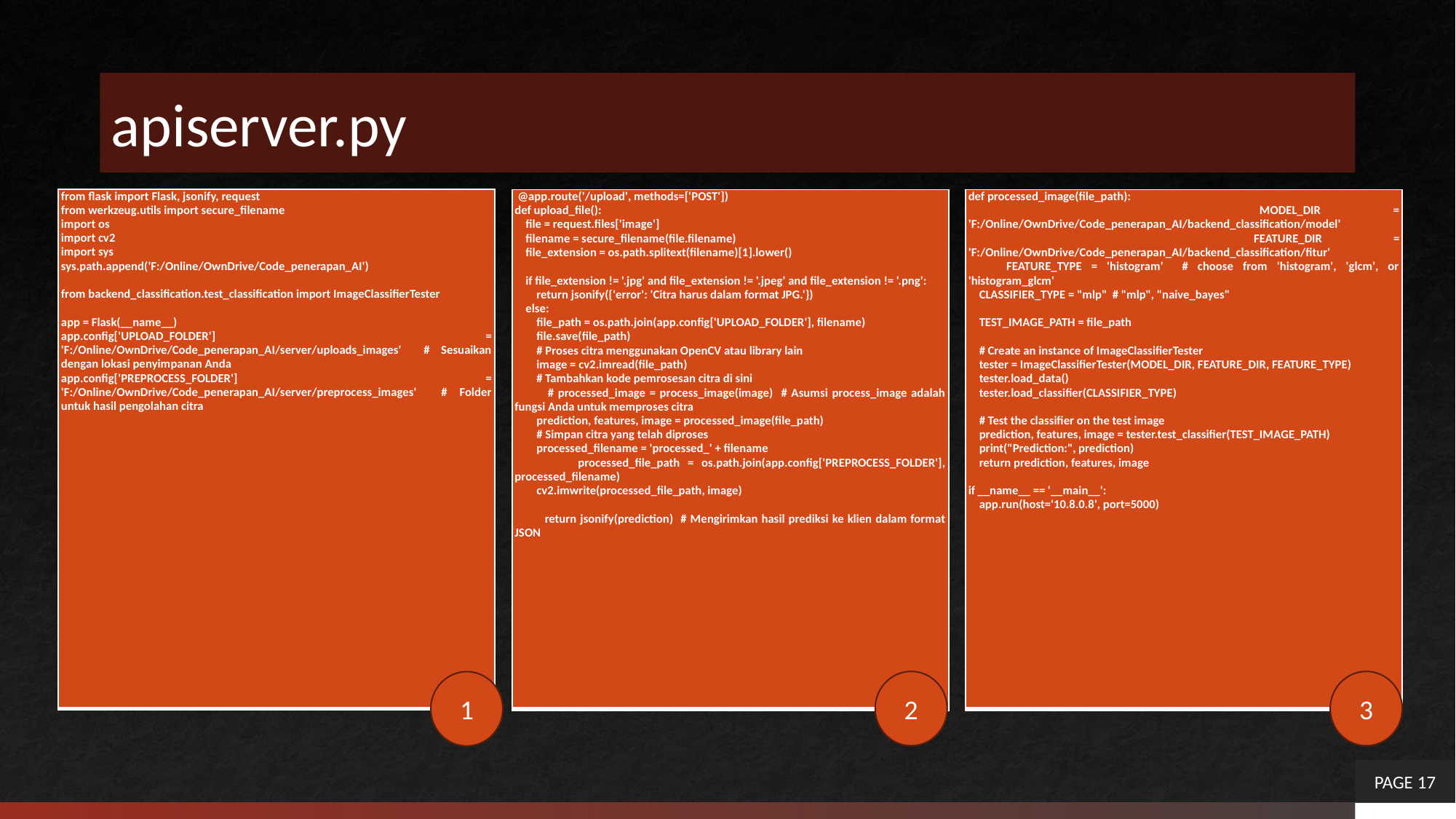

# apiserver.py
| from flask import Flask, jsonify, request from werkzeug.utils import secure\_filename import os import cv2 import sys sys.path.append('F:/Online/OwnDrive/Code\_penerapan\_AI')   from backend\_classification.test\_classification import ImageClassifierTester   app = Flask(\_\_name\_\_) app.config['UPLOAD\_FOLDER'] = 'F:/Online/OwnDrive/Code\_penerapan\_AI/server/uploads\_images' # Sesuaikan dengan lokasi penyimpanan Anda app.config['PREPROCESS\_FOLDER'] = 'F:/Online/OwnDrive/Code\_penerapan\_AI/server/preprocess\_images' # Folder untuk hasil pengolahan citra |
| --- |
| @app.route('/upload', methods=['POST']) def upload\_file(): file = request.files['image'] filename = secure\_filename(file.filename) file\_extension = os.path.splitext(filename)[1].lower() if file\_extension != '.jpg' and file\_extension != '.jpeg' and file\_extension != '.png': return jsonify({'error': 'Citra harus dalam format JPG.'}) else: file\_path = os.path.join(app.config['UPLOAD\_FOLDER'], filename) file.save(file\_path) # Proses citra menggunakan OpenCV atau library lain image = cv2.imread(file\_path) # Tambahkan kode pemrosesan citra di sini # processed\_image = process\_image(image) # Asumsi process\_image adalah fungsi Anda untuk memproses citra prediction, features, image = processed\_image(file\_path) # Simpan citra yang telah diproses processed\_filename = 'processed\_' + filename processed\_file\_path = os.path.join(app.config['PREPROCESS\_FOLDER'], processed\_filename) cv2.imwrite(processed\_file\_path, image)   return jsonify(prediction) # Mengirimkan hasil prediksi ke klien dalam format JSON |
| --- |
| def processed\_image(file\_path): MODEL\_DIR = 'F:/Online/OwnDrive/Code\_penerapan\_AI/backend\_classification/model' FEATURE\_DIR = 'F:/Online/OwnDrive/Code\_penerapan\_AI/backend\_classification/fitur' FEATURE\_TYPE = 'histogram' # choose from 'histogram', 'glcm', or 'histogram\_glcm' CLASSIFIER\_TYPE = "mlp" # "mlp", "naive\_bayes"   TEST\_IMAGE\_PATH = file\_path   # Create an instance of ImageClassifierTester tester = ImageClassifierTester(MODEL\_DIR, FEATURE\_DIR, FEATURE\_TYPE) tester.load\_data() tester.load\_classifier(CLASSIFIER\_TYPE)   # Test the classifier on the test image prediction, features, image = tester.test\_classifier(TEST\_IMAGE\_PATH) print("Prediction:", prediction) return prediction, features, image   if \_\_name\_\_ == '\_\_main\_\_': app.run(host='10.8.0.8', port=5000) |
| --- |
2
3
1
PAGE 17